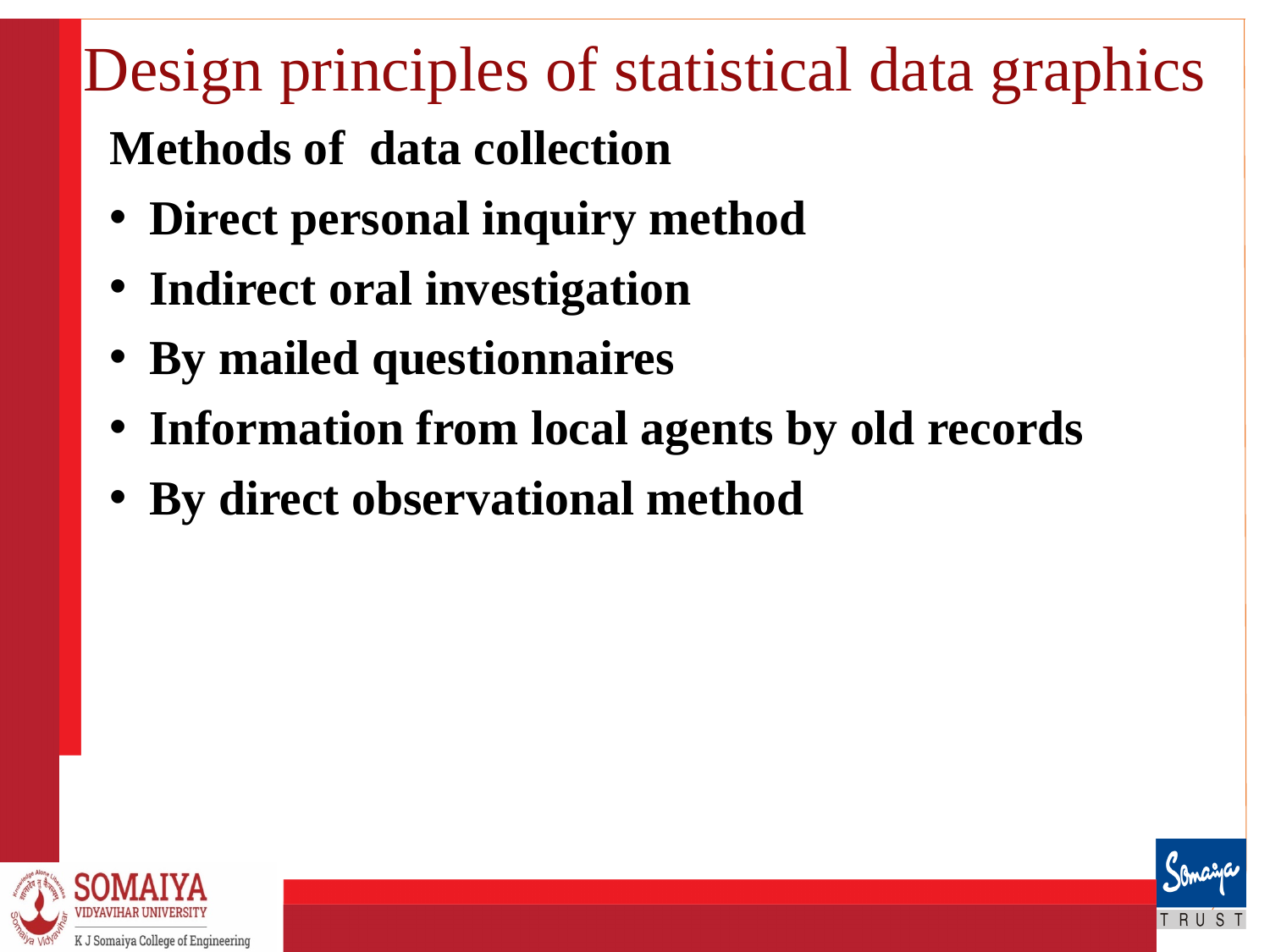

# Design principles of statistical data graphics
Methods of  data collection
Direct personal inquiry method
Indirect oral investigation
By mailed questionnaires
Information from local agents by old records
By direct observational method